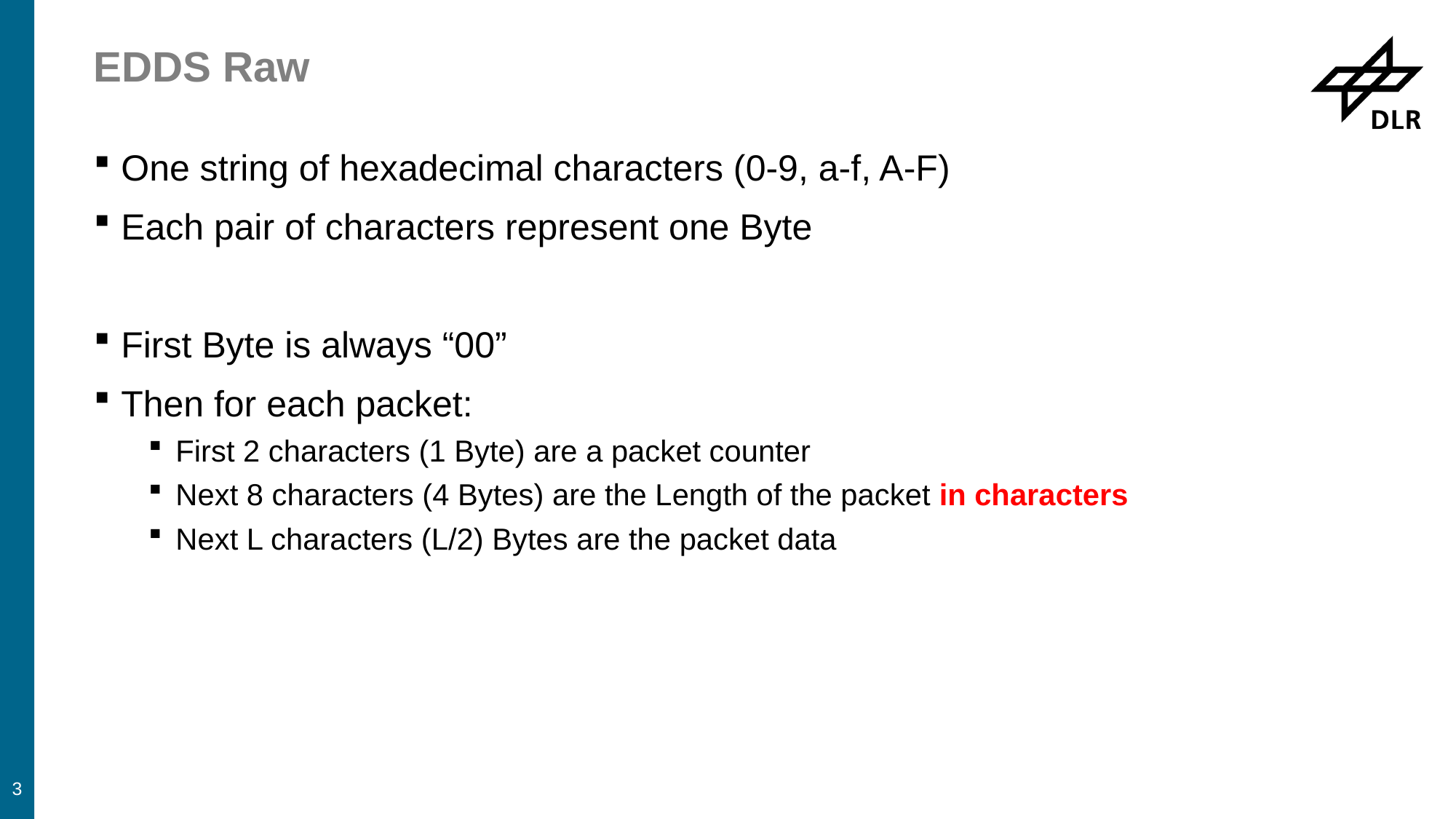

# EDDS Raw
One string of hexadecimal characters (0-9, a-f, A-F)
Each pair of characters represent one Byte

First Byte is always “00”
Then for each packet:
First 2 characters (1 Byte) are a packet counter
Next 8 characters (4 Bytes) are the Length of the packet in characters
Next L characters (L/2) Bytes are the packet data

3